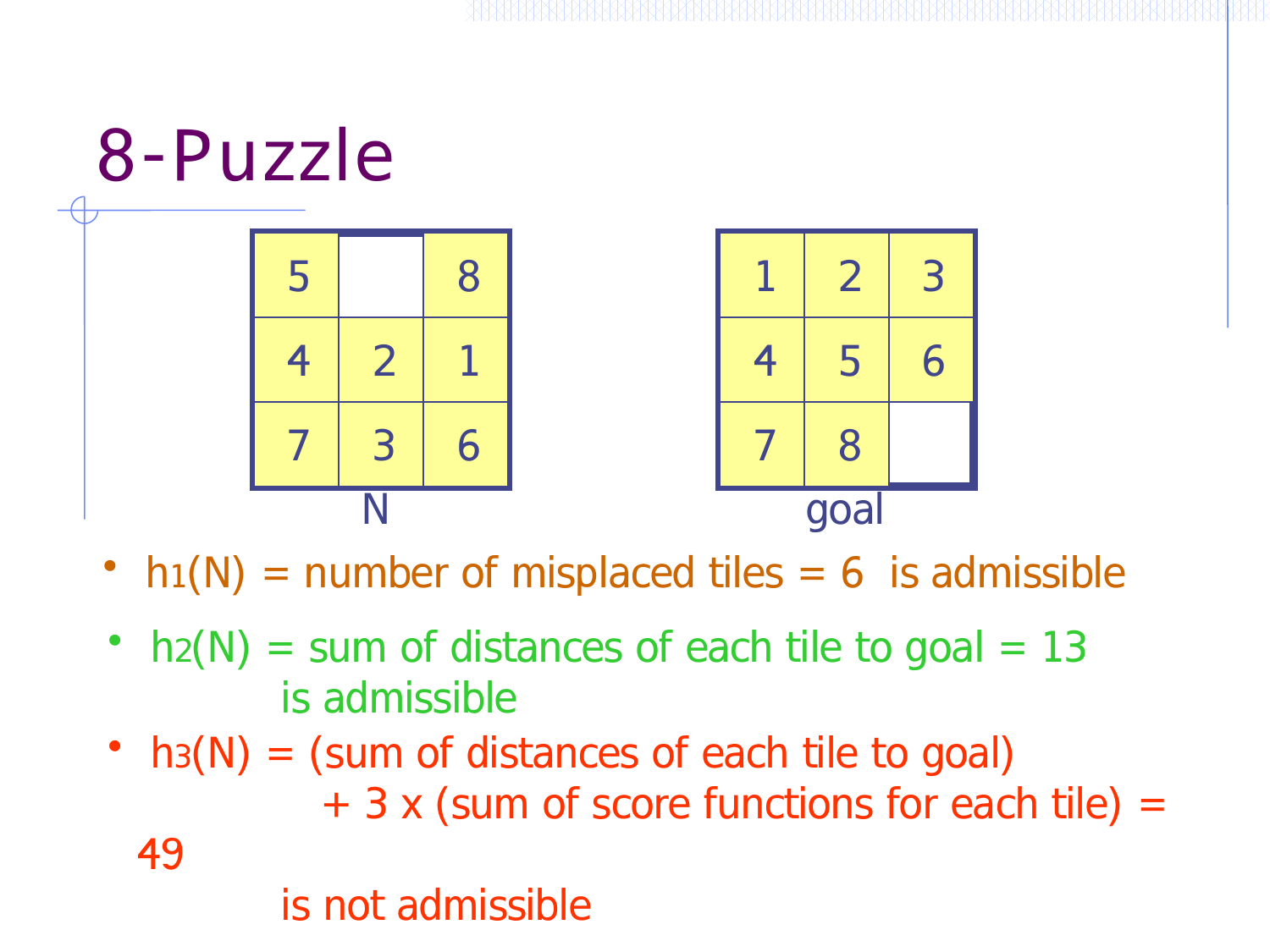

# 8-Puzzle

5
8

4
2
1

7
3
6

1
2
3

4
5
6

7
8
N
goal
 h1(N) = number of misplaced tiles = 6  is admissible
 h2(N) = sum of distances of each tile to goal = 13
           is admissible
 h3(N) = (sum of distances of each tile to goal)
              + 3 x (sum of score functions for each tile) = 49
           is not admissible